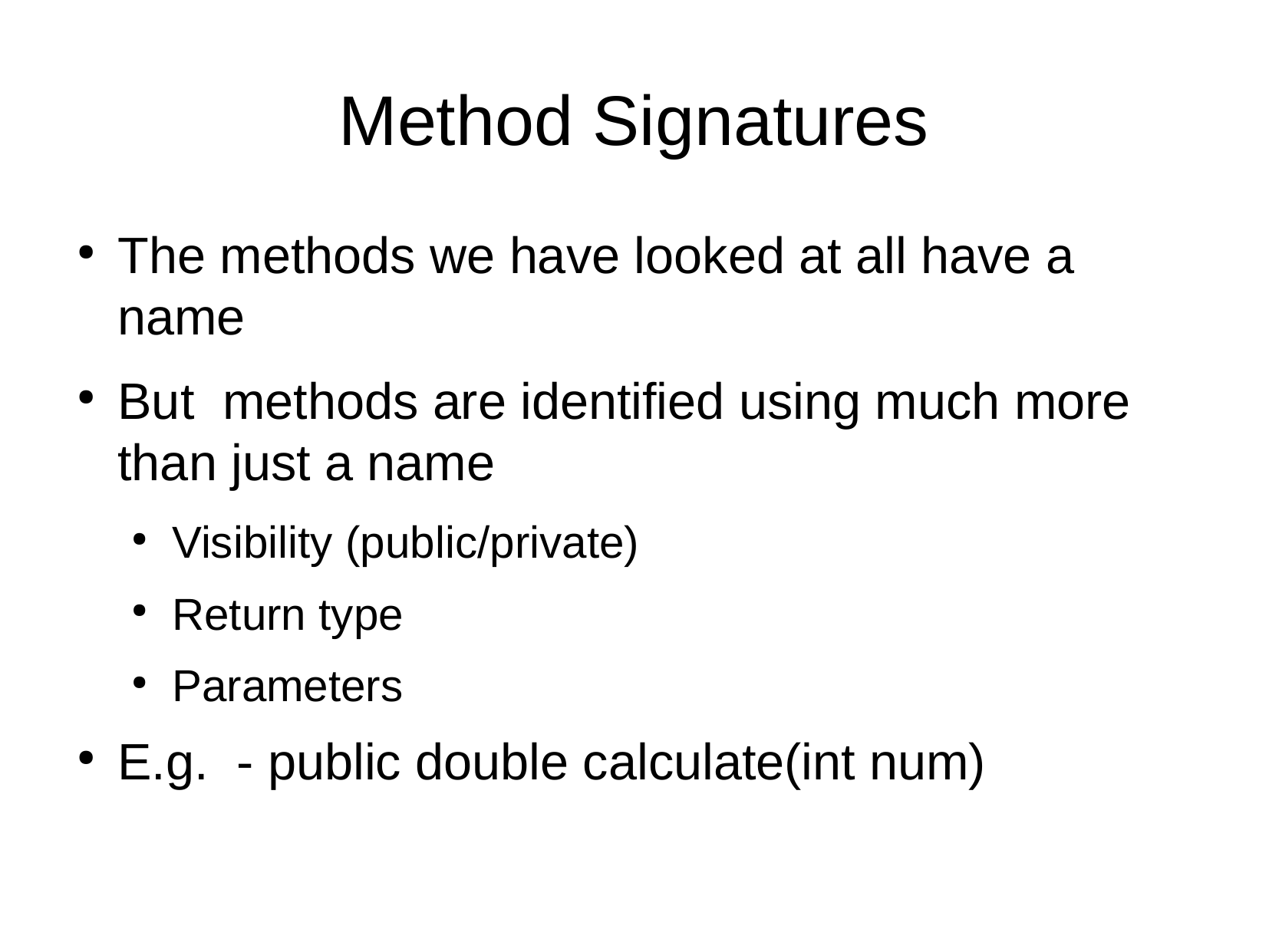

Method Signatures
The methods we have looked at all have a name
But  methods are identified using much more than just a name
Visibility (public/private)
Return type
Parameters
E.g.  - public double calculate(int num)